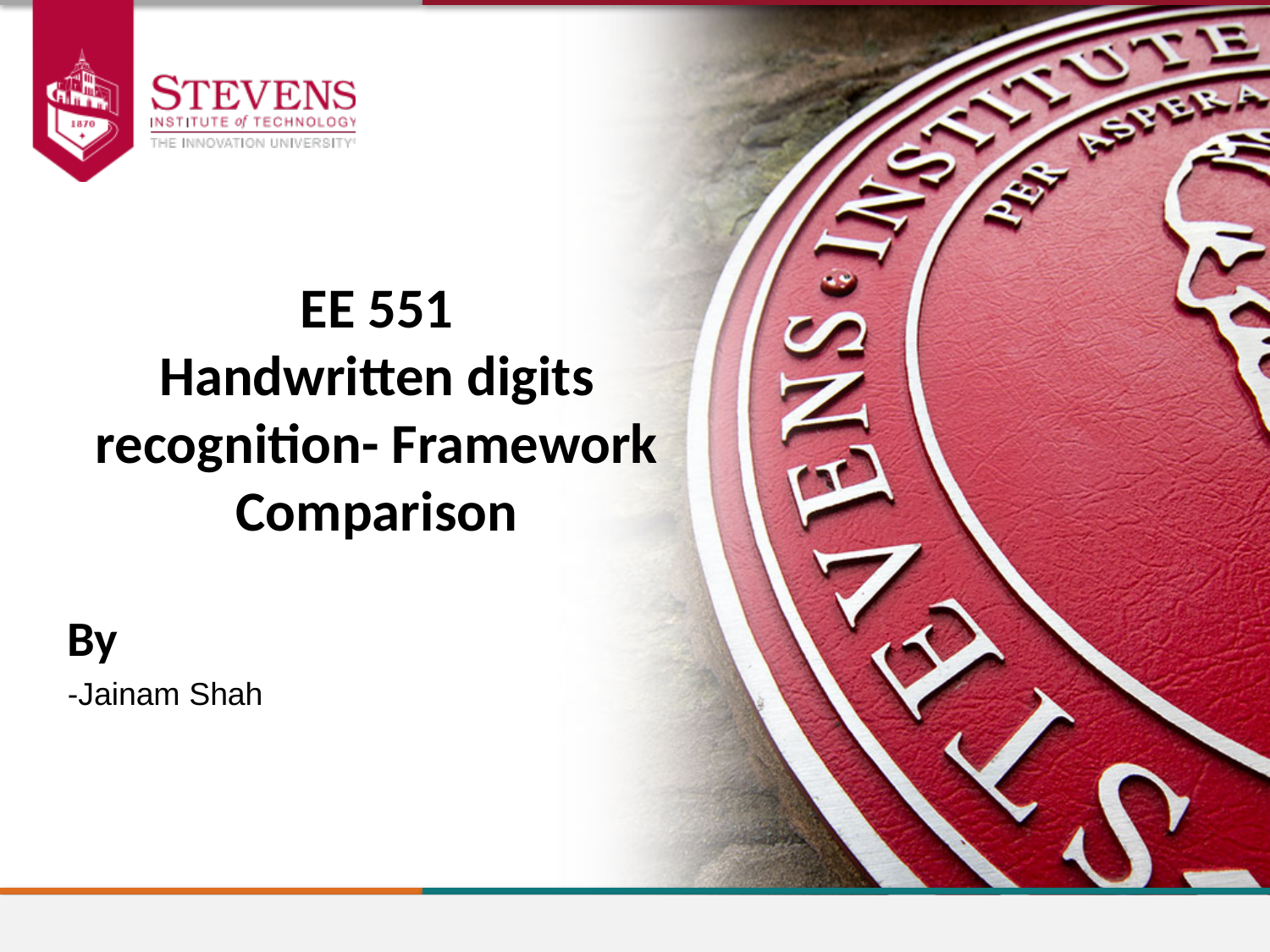

EE 551
Handwritten digits recognition- Framework Comparison
By
-Jainam Shah